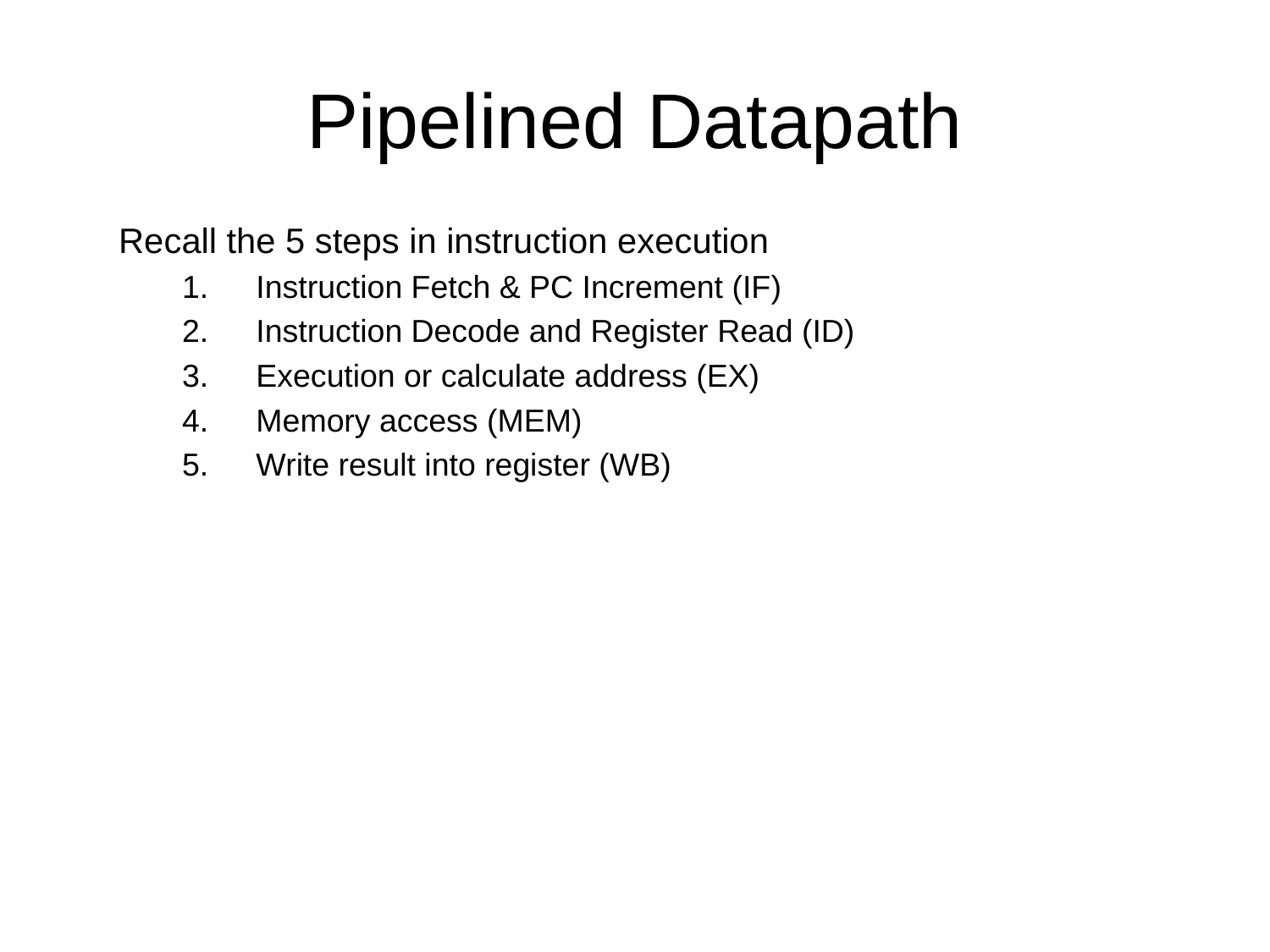

# Pipelined Datapath
Recall the 5 steps in instruction execution
Instruction Fetch & PC Increment (IF)
Instruction Decode and Register Read (ID)
Execution or calculate address (EX)
Memory access (MEM)
Write result into register (WB)